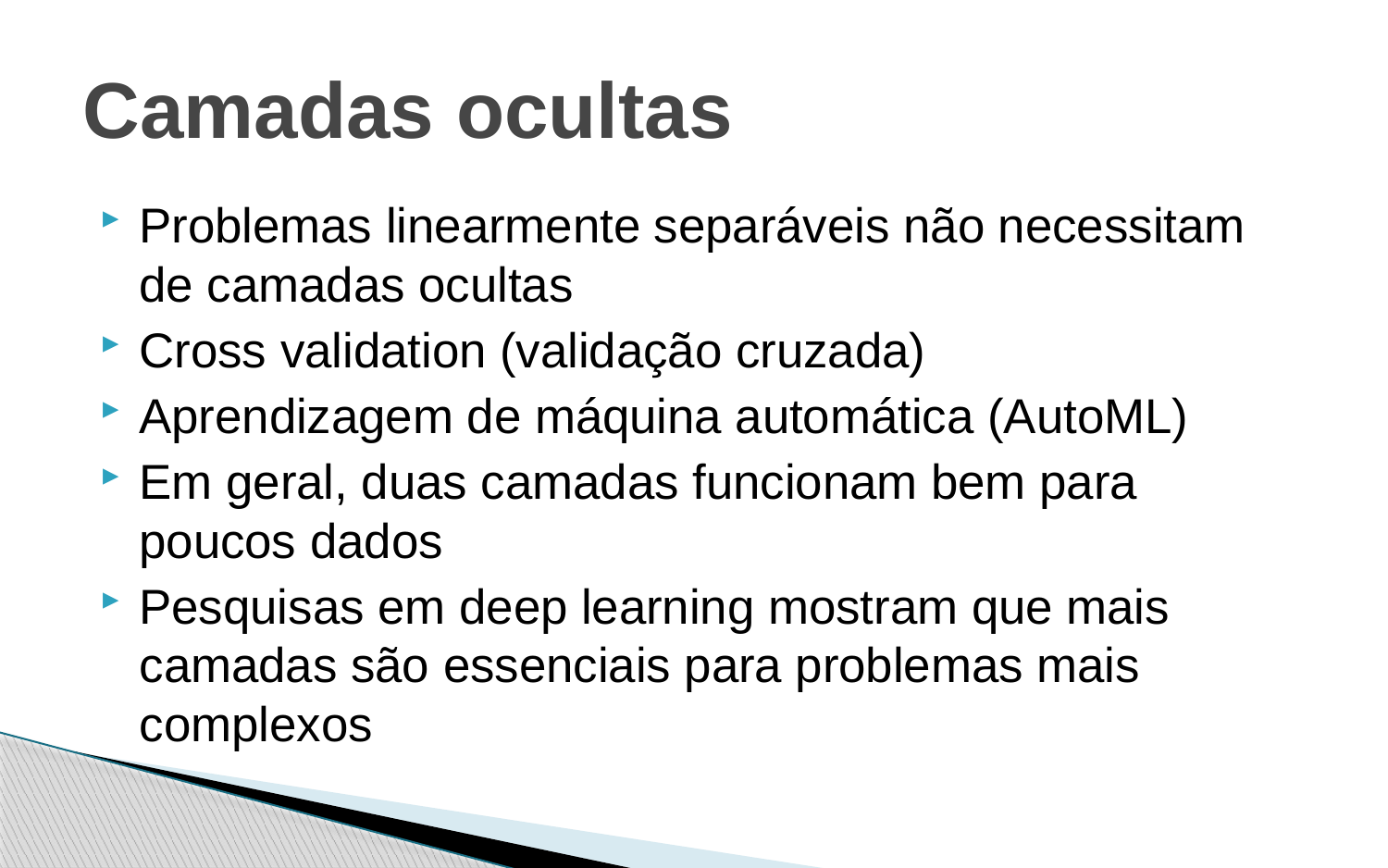

# Camadas ocultas
Problemas linearmente separáveis não necessitam de camadas ocultas
Cross validation (validação cruzada)
Aprendizagem de máquina automática (AutoML)
Em geral, duas camadas funcionam bem para poucos dados
Pesquisas em deep learning mostram que mais camadas são essenciais para problemas mais complexos